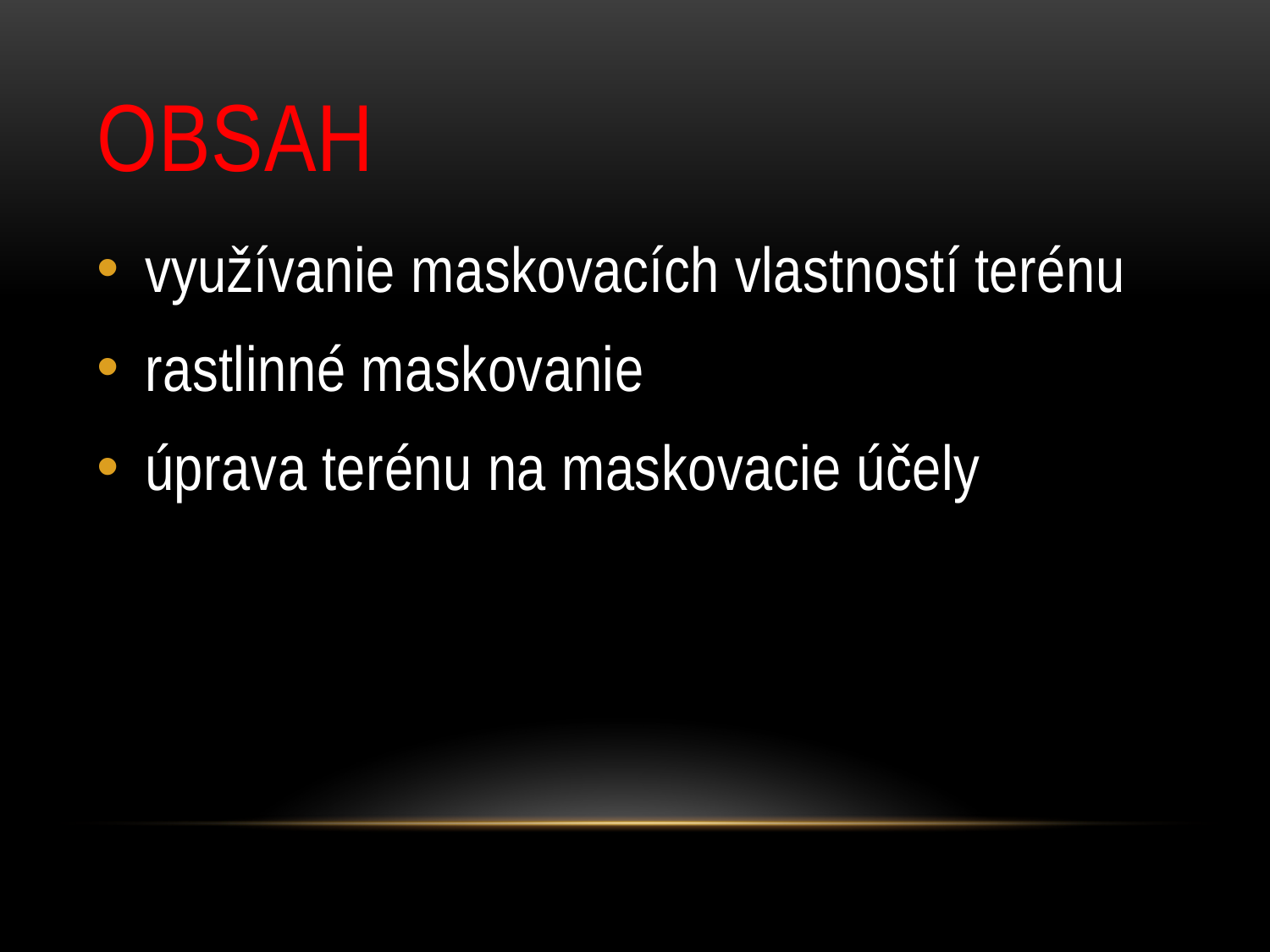

# Obsah
využívanie maskovacích vlastností terénu
rastlinné maskovanie
úprava terénu na maskovacie účely